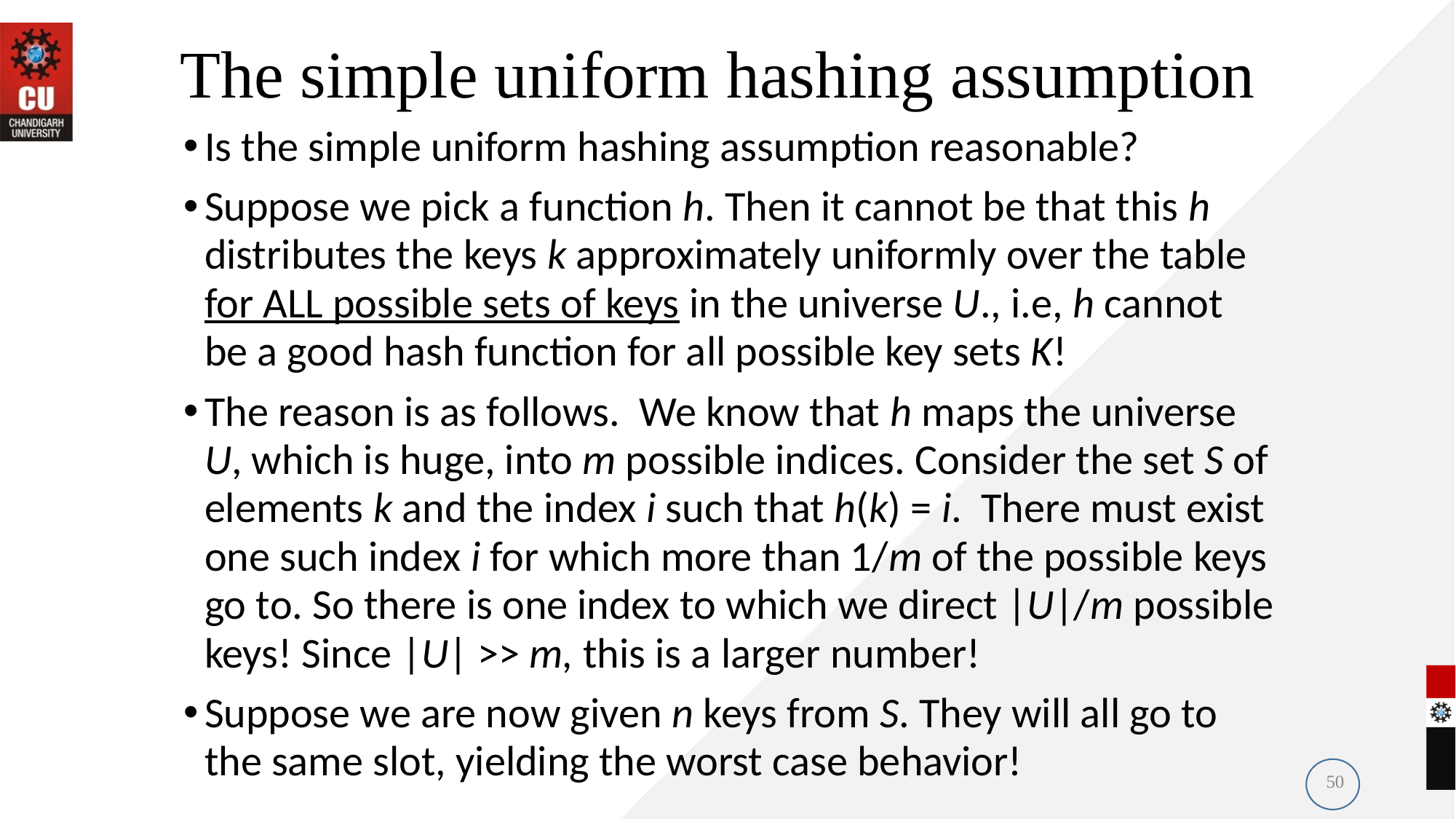

# The simple uniform hashing assumption
Is the simple uniform hashing assumption reasonable?
Suppose we pick a function h. Then it cannot be that this h distributes the keys k approximately uniformly over the table for ALL possible sets of keys in the universe U., i.e, h cannot be a good hash function for all possible key sets K!
The reason is as follows.  We know that h maps the universe U, which is huge, into m possible indices. Consider the set S of elements k and the index i such that h(k) = i.  There must exist one such index i for which more than 1/m of the possible keys go to. So there is one index to which we direct |U|/m possible keys! Since |U| >> m, this is a larger number!
Suppose we are now given n keys from S. They will all go to the same slot, yielding the worst case behavior!
50